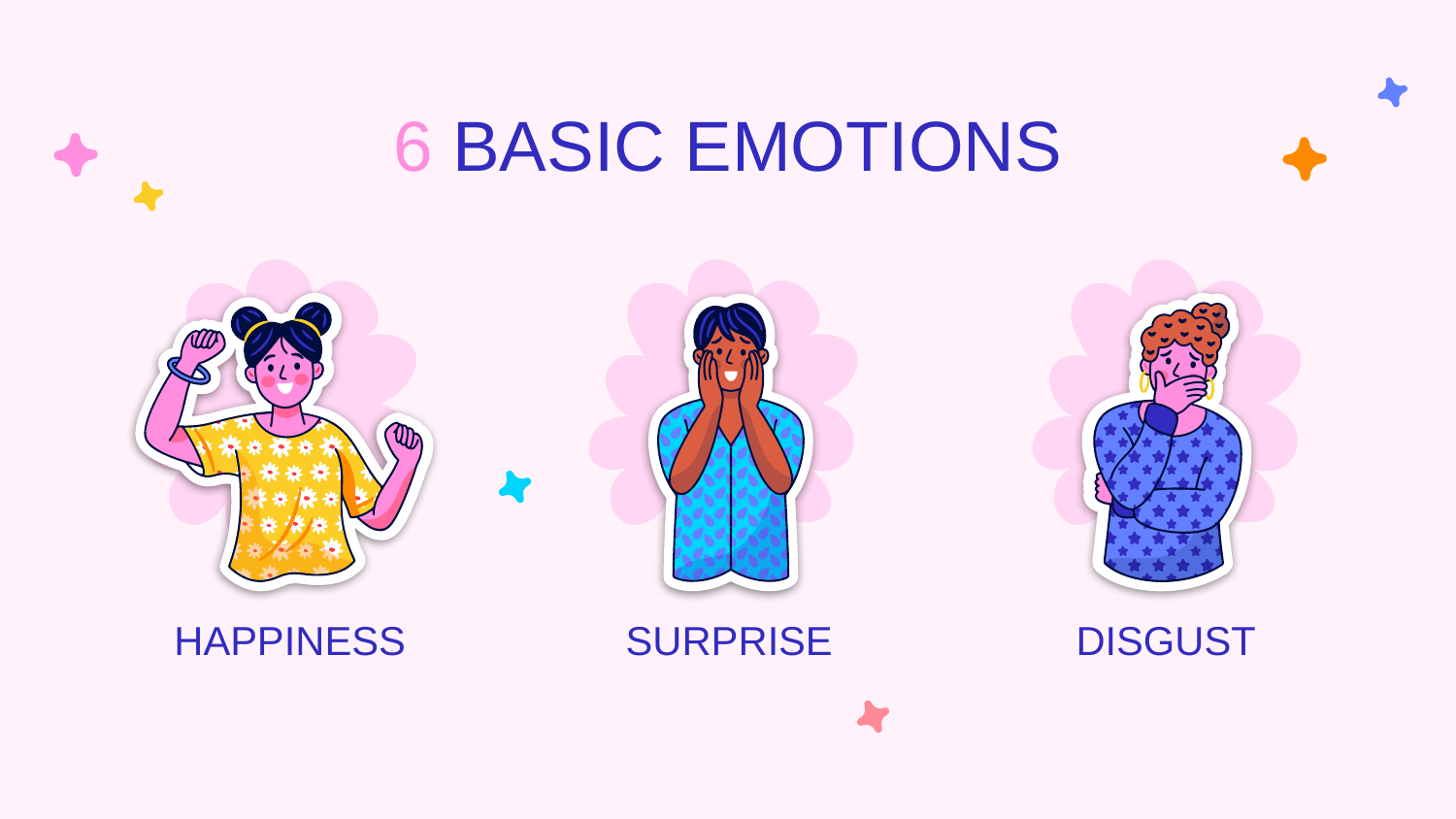

# 6 BASIC EMOTIONS

HAPPINESS
SURPRISE
DISGUST